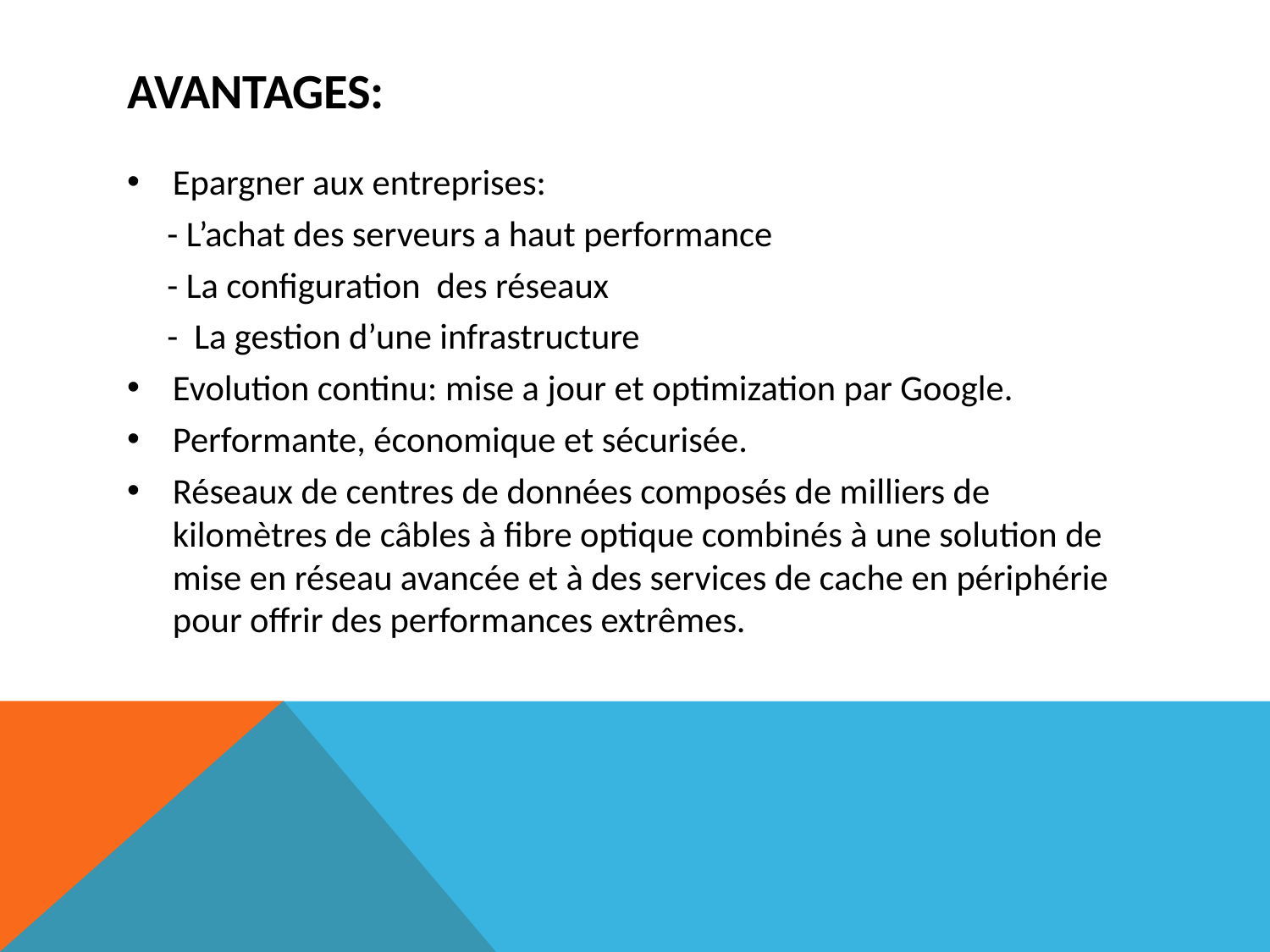

# Avantages:
Epargner aux entreprises:
     - L’achat des serveurs a haut performance
     - La configuration  des réseaux
     -  La gestion d’une infrastructure
Evolution continu: mise a jour et optimization par Google.
Performante, économique et sécurisée.
Réseaux de centres de données composés de milliers de kilomètres de câbles à fibre optique combinés à une solution de mise en réseau avancée et à des services de cache en périphérie pour offrir des performances extrêmes.